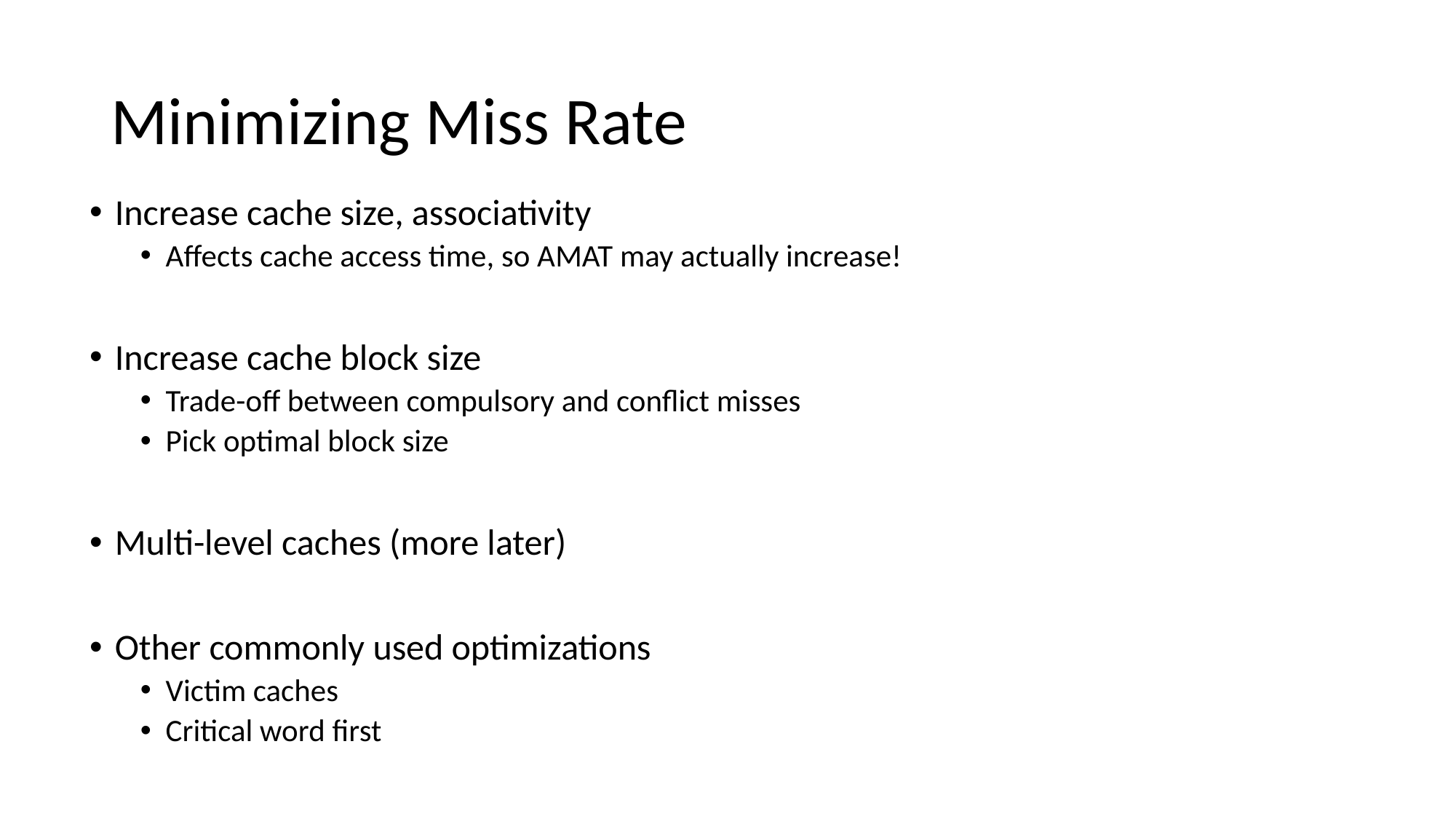

# Minimizing Miss Rate
Increase cache size, associativity
Affects cache access time, so AMAT may actually increase!

Increase cache block size
Trade-off between compulsory and conflict misses
Pick optimal block size

Multi-level caches (more later)

Other commonly used optimizations
Victim caches
Critical word first